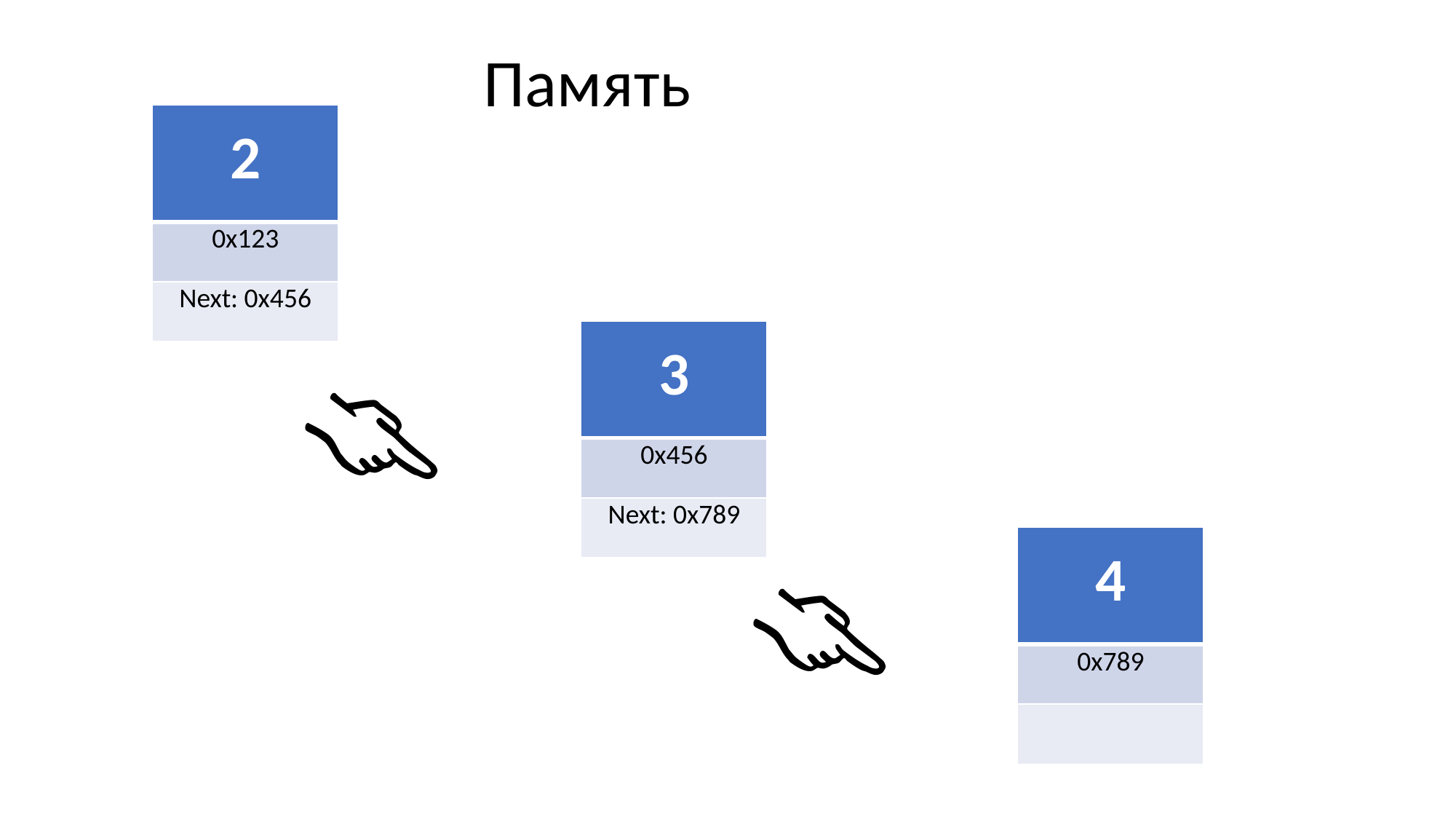

Память
| 2 |
| --- |
| 0x123 |
| Next: 0x456 |
👇
| 3 |
| --- |
| 0x456 |
| Next: 0x789 |
👇
| 4 |
| --- |
| 0x789 |
|  |